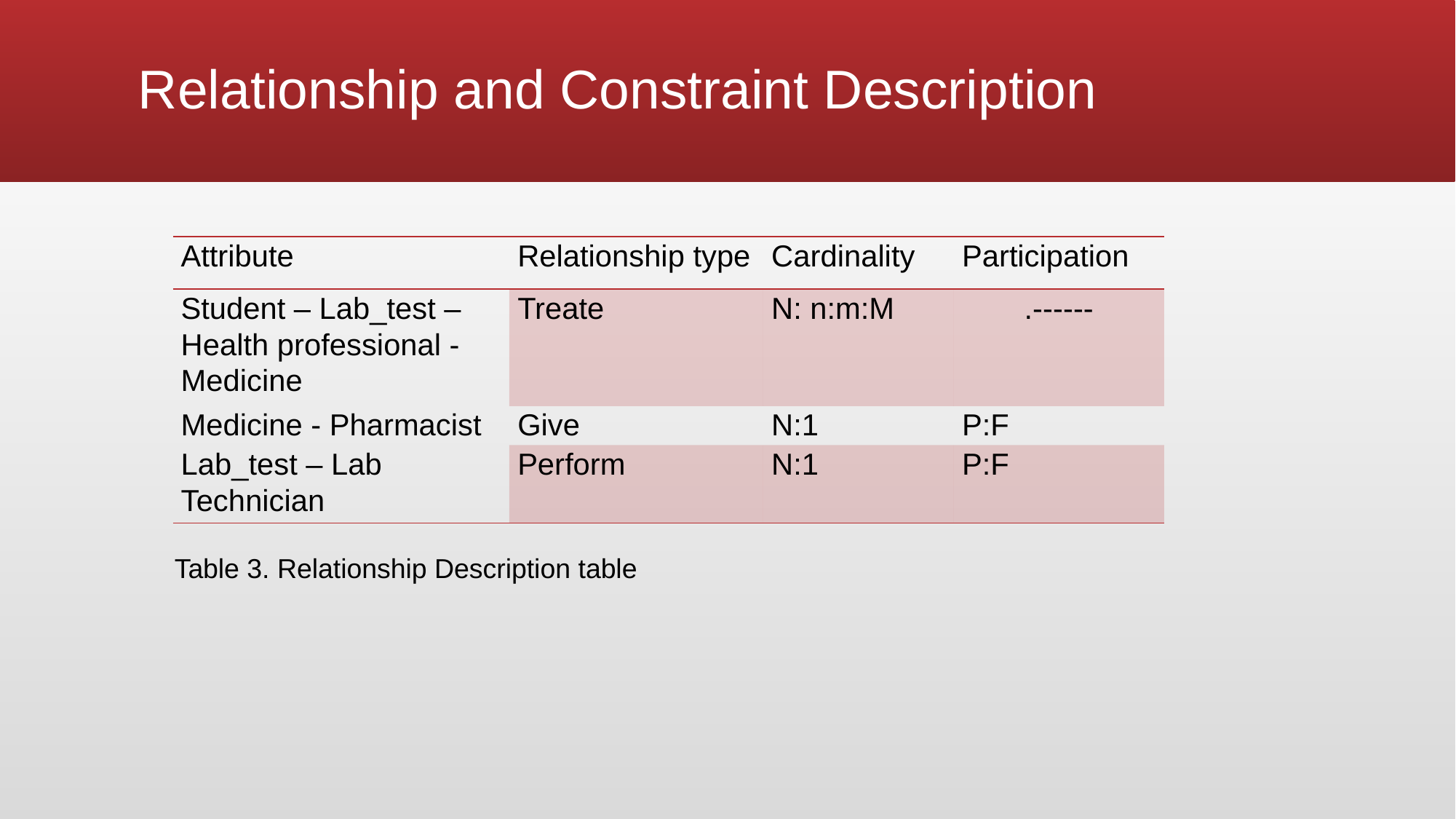

# Relationship and Constraint Description
| Attribute | Relationship type | Cardinality | Participation |
| --- | --- | --- | --- |
| Student – Lab\_test – Health professional - Medicine | Treate | N: n:m:M | .------ |
| Medicine - Pharmacist | Give | N:1 | P:F |
| Lab\_test – Lab Technician | Perform | N:1 | P:F |
Table 3. Relationship Description table